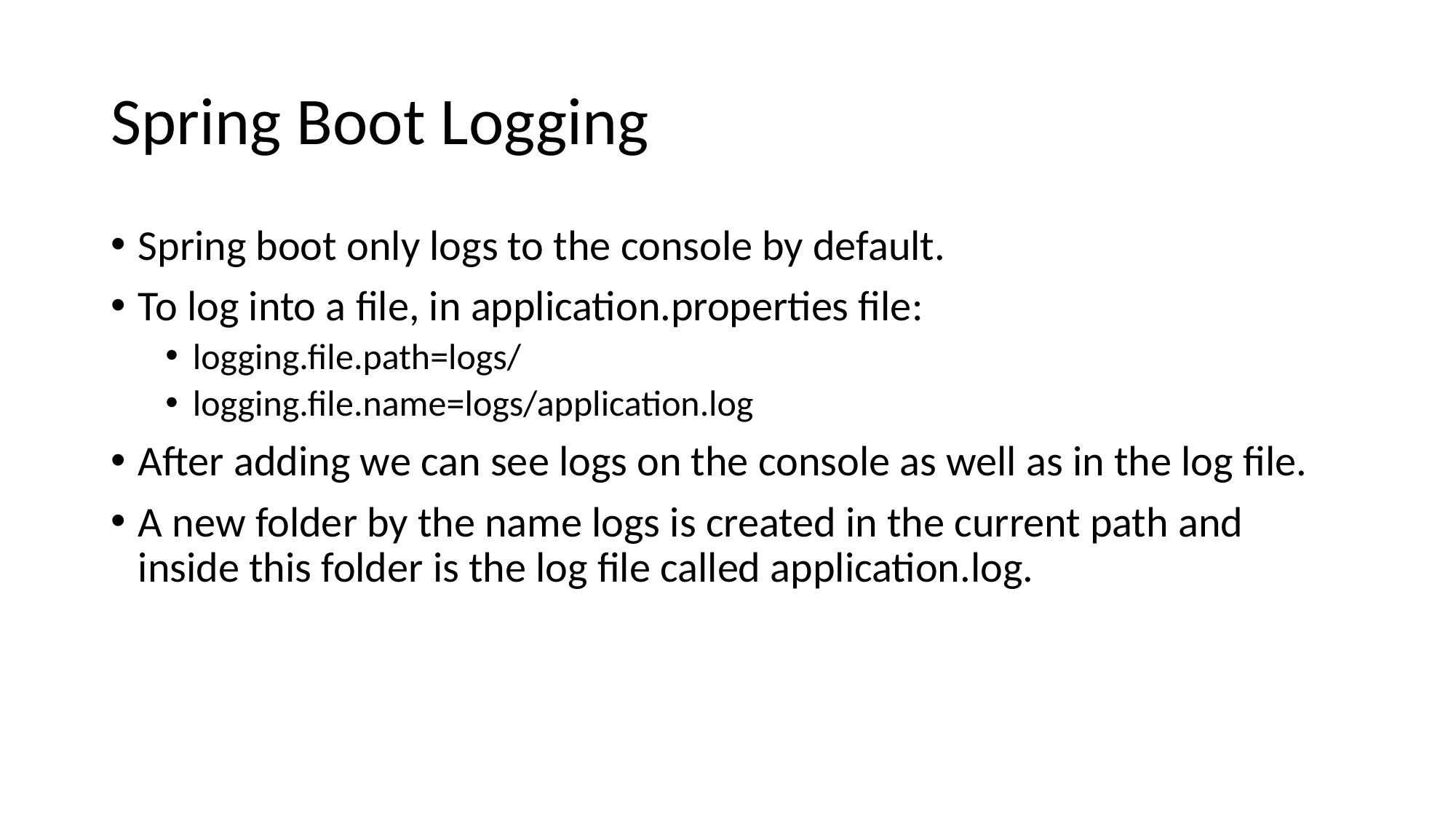

# Spring Boot Logging
Spring boot only logs to the console by default.
To log into a file, in application.properties file:
logging.file.path=logs/
logging.file.name=logs/application.log
After adding we can see logs on the console as well as in the log file.
A new folder by the name logs is created in the current path and inside this folder is the log file called application.log.